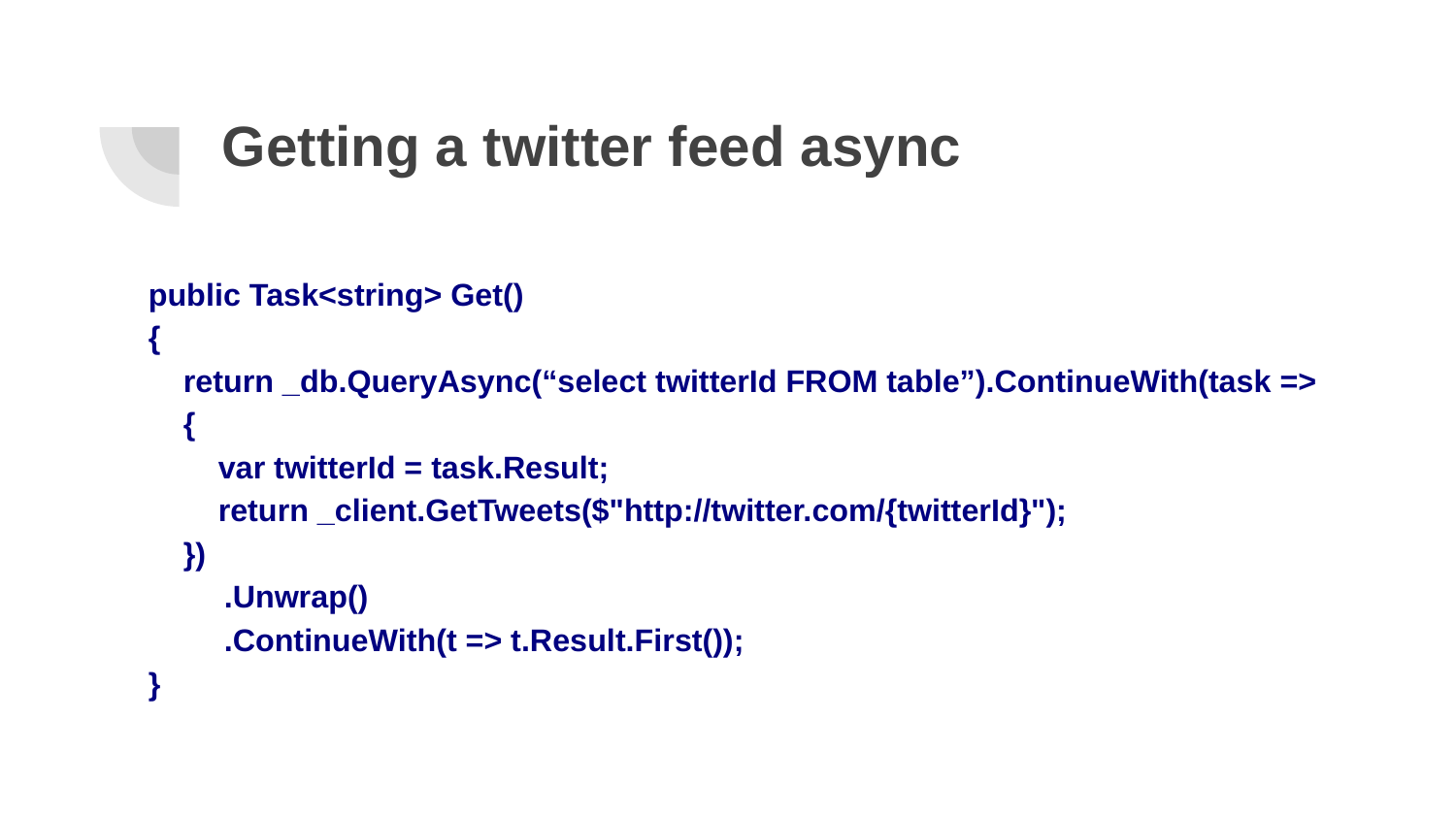

# Getting a twitter feed async
        public Task<string> Get()
        {
            return _db.QueryAsync(“select twitterId FROM table”).ContinueWith(task =>
            {
                var twitterId = task.Result;
                return _client.GetTweets($"http://twitter.com/{twitterId}");
            })
.Unwrap()
.ContinueWith(t => t.Result.First());
        }